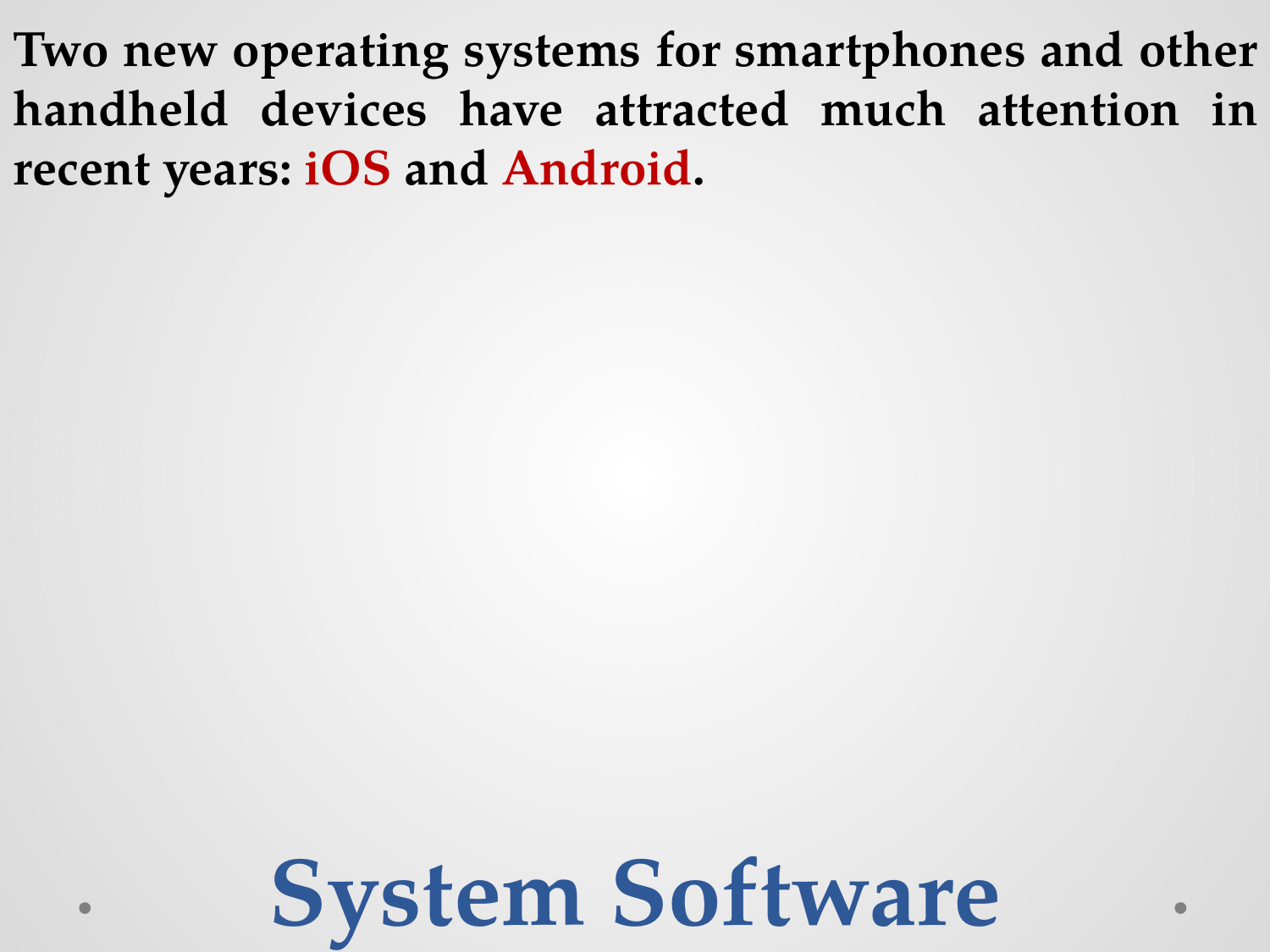

Two new operating systems for smartphones and other handheld devices have attracted much attention in recent years: iOS and Android.
System Software